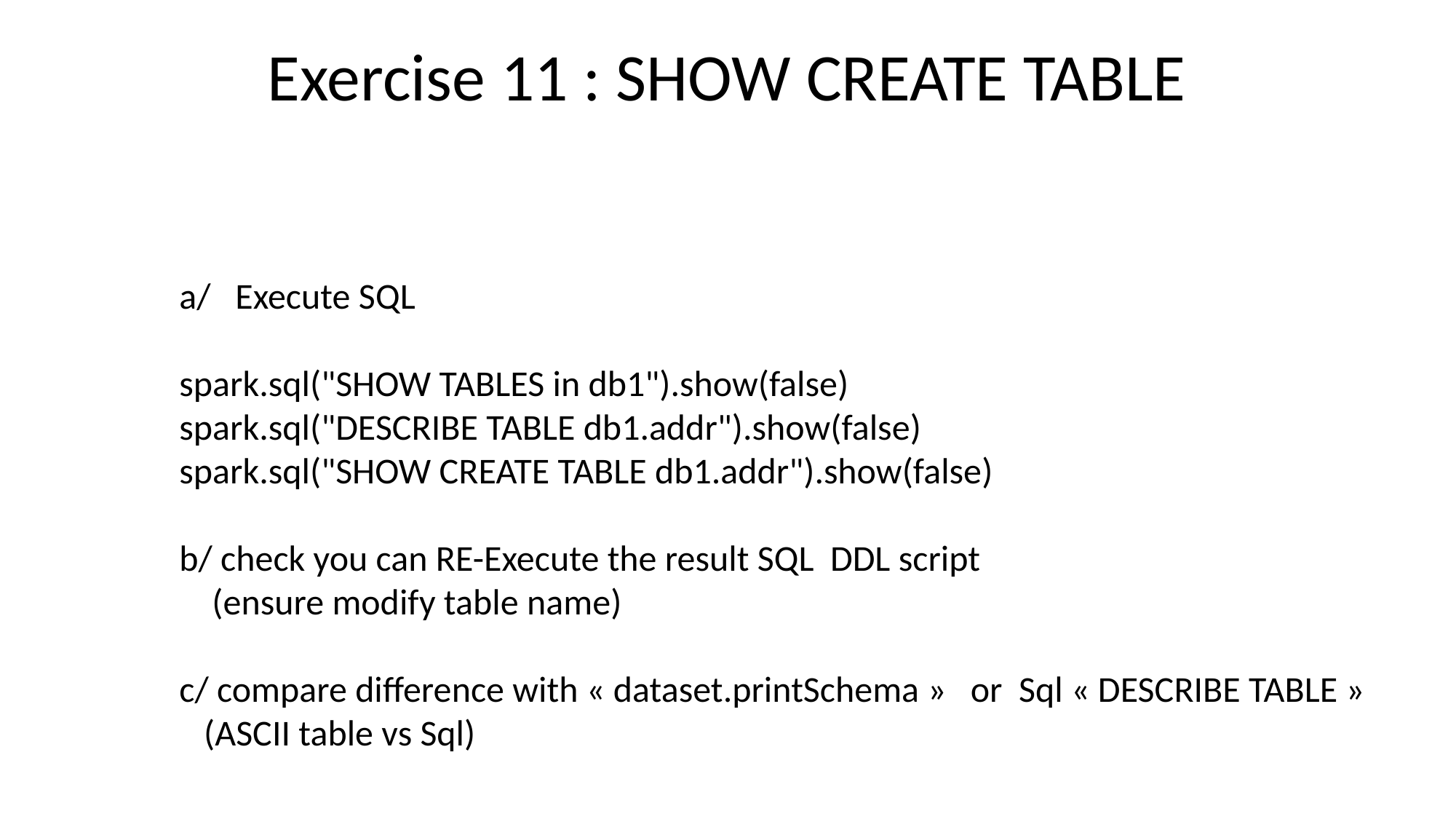

# Exercise 11 : SHOW CREATE TABLE

a/   Execute SQL

spark.sql("SHOW TABLES in db1").show(false)
spark.sql("DESCRIBE TABLE db1.addr").show(false)
spark.sql("SHOW CREATE TABLE db1.addr").show(false)
b/ check you can RE-Execute the result SQL  DDL script
    (ensure modify table name)

c/ compare difference with « dataset.printSchema »   or  Sql « DESCRIBE TABLE »
   (ASCII table vs Sql)